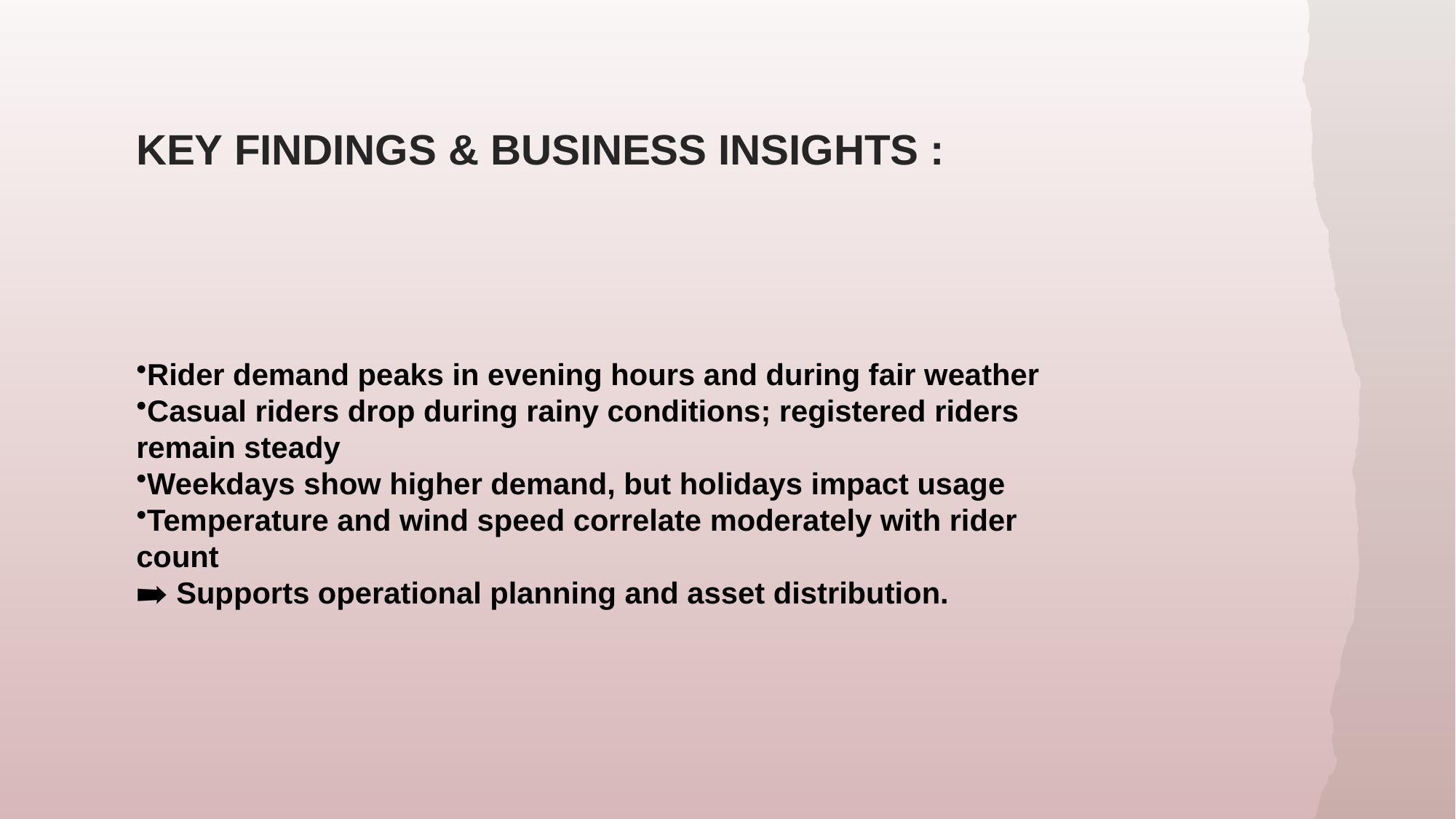

# KEY FINDINGS & BUSINESS INSIGHTS :
Rider demand peaks in evening hours and during fair weather
Casual riders drop during rainy conditions; registered riders remain steady
Weekdays show higher demand, but holidays impact usage
Temperature and wind speed correlate moderately with rider count
➡️ Supports operational planning and asset distribution.